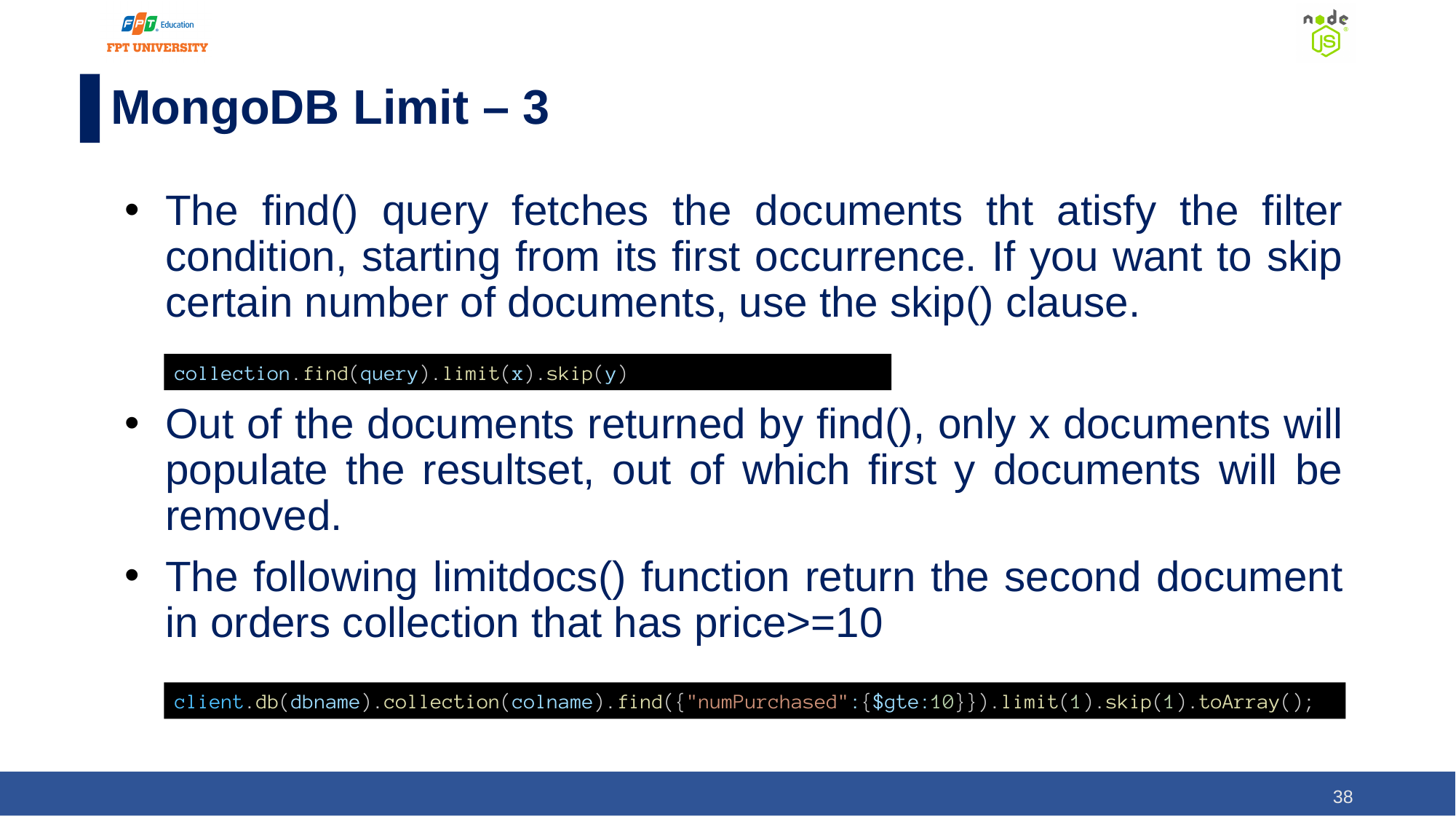

# MongoDB Limit – 3
The find() query fetches the documents tht atisfy the filter condition, starting from its first occurrence. If you want to skip certain number of documents, use the skip() clause.

Out of the documents returned by find(), only x documents will populate the resultset, out of which first y documents will be removed.
The following limitdocs() function return the second document in orders collection that has price>=10
collection.find(query).limit(x).skip(y)
client.db(dbname).collection(colname).find({"numPurchased":{$gte:10}}).limit(1).skip(1).toArray();
38